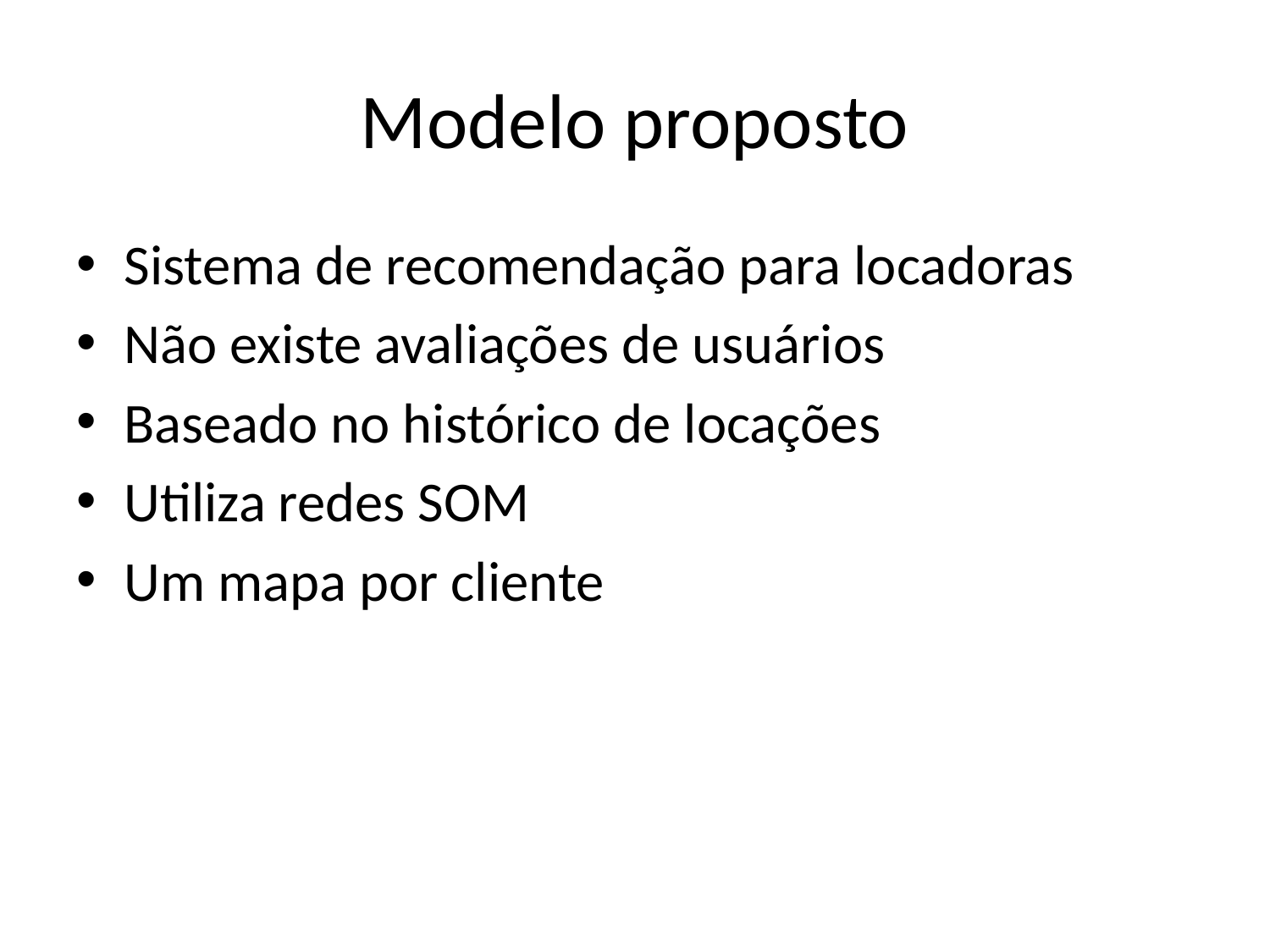

# Modelo proposto
Sistema de recomendação para locadoras
Não existe avaliações de usuários
Baseado no histórico de locações
Utiliza redes SOM
Um mapa por cliente